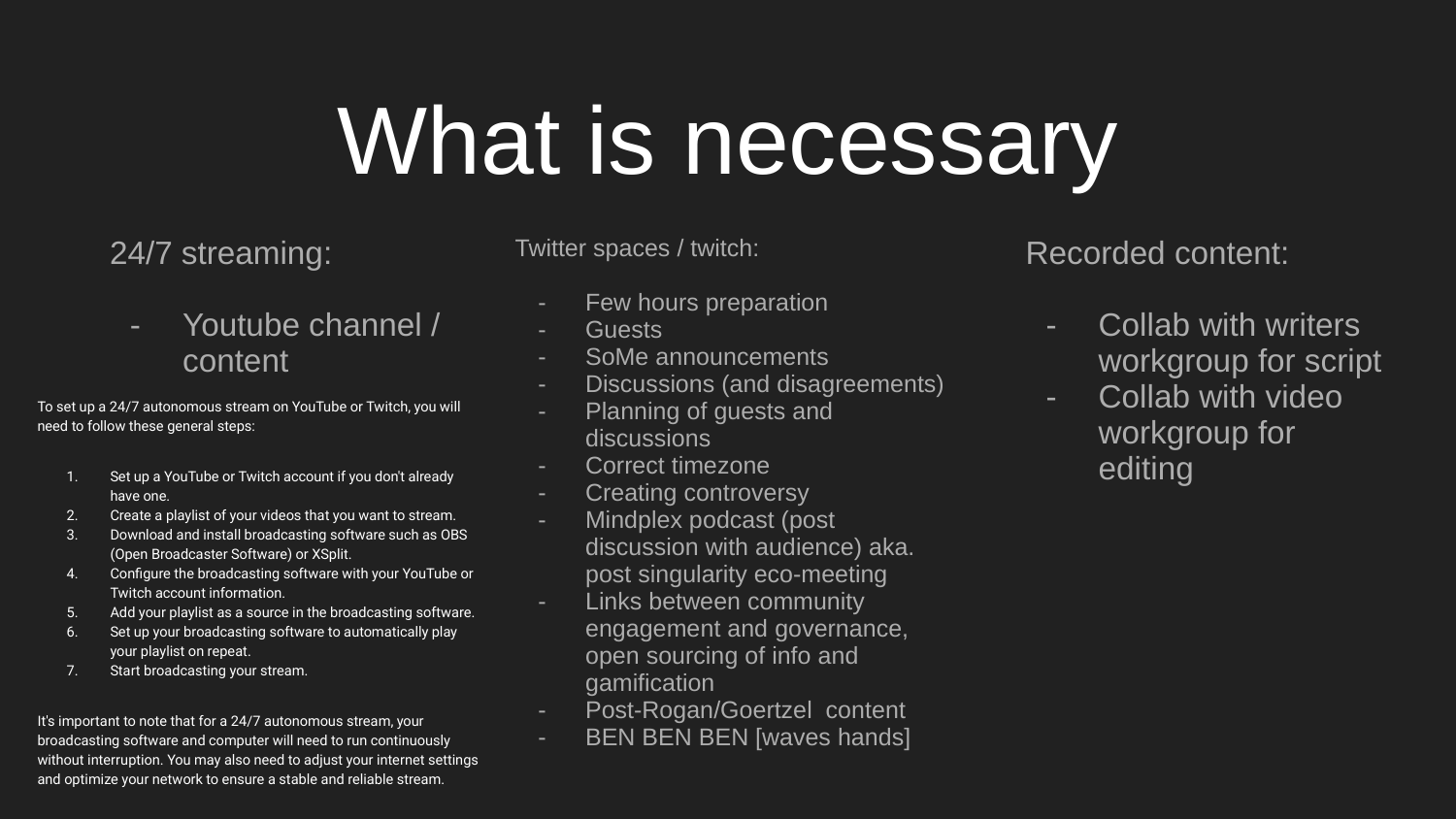

# What is necessary
24/7 streaming:

Youtube channel / content
Twitter spaces / twitch:

Few hours preparation
Guests
SoMe announcements
Discussions (and disagreements)
Planning of guests and discussions
Correct timezone
Creating controversy
Mindplex podcast (post discussion with audience) aka. post singularity eco-meeting
Links between community engagement and governance, open sourcing of info and gamification
Post-Rogan/Goertzel  content
BEN BEN BEN [waves hands]
Recorded content:

Collab with writers workgroup for script
Collab with video workgroup for editing
To set up a 24/7 autonomous stream on YouTube or Twitch, you will need to follow these general steps:
Set up a YouTube or Twitch account if you don't already have one.
Create a playlist of your videos that you want to stream.
Download and install broadcasting software such as OBS (Open Broadcaster Software) or XSplit.
Configure the broadcasting software with your YouTube or Twitch account information.
Add your playlist as a source in the broadcasting software.
Set up your broadcasting software to automatically play your playlist on repeat.
Start broadcasting your stream.
It's important to note that for a 24/7 autonomous stream, your broadcasting software and computer will need to run continuously without interruption. You may also need to adjust your internet settings and optimize your network to ensure a stable and reliable stream.